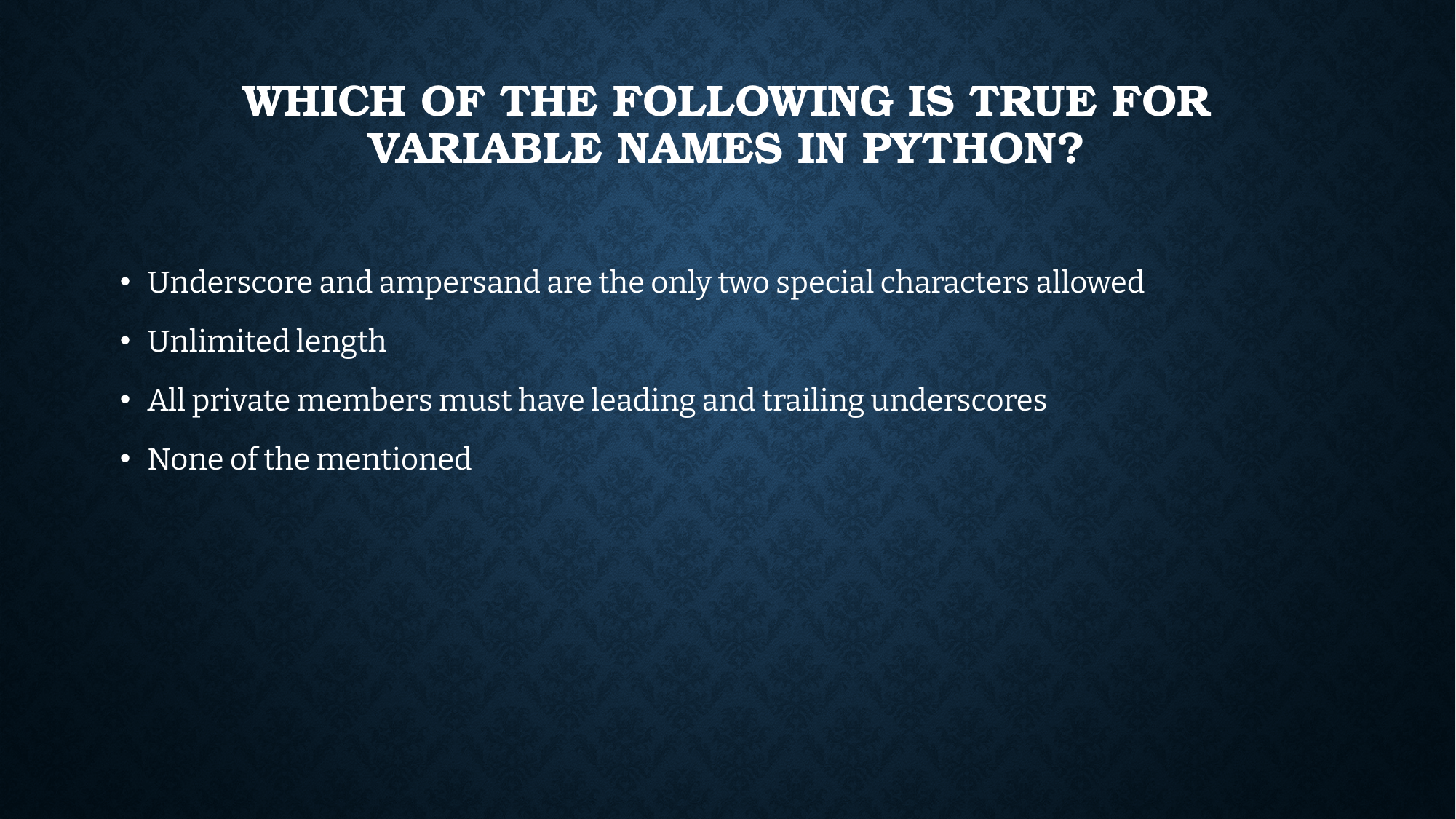

# Which of the following is true for variable names in python?
Underscore and ampersand are the only two special characters allowed
Unlimited length
All private members must have leading and trailing underscores
None of the mentioned